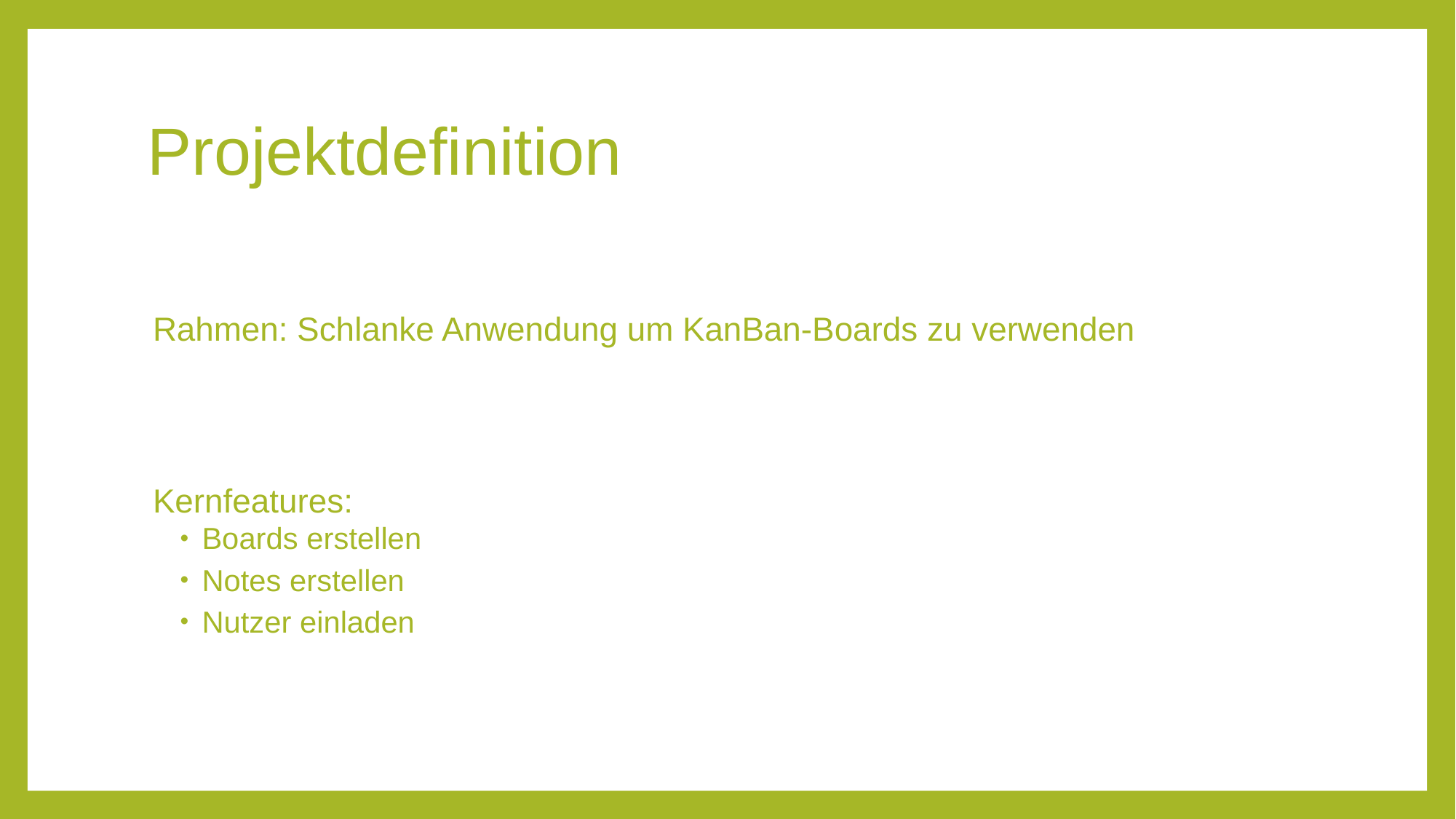

# Projektdefinition

Rahmen: Schlanke Anwendung um KanBan-Boards zu verwenden

Kernfeatures:
Boards erstellen
Notes erstellen
Nutzer einladen